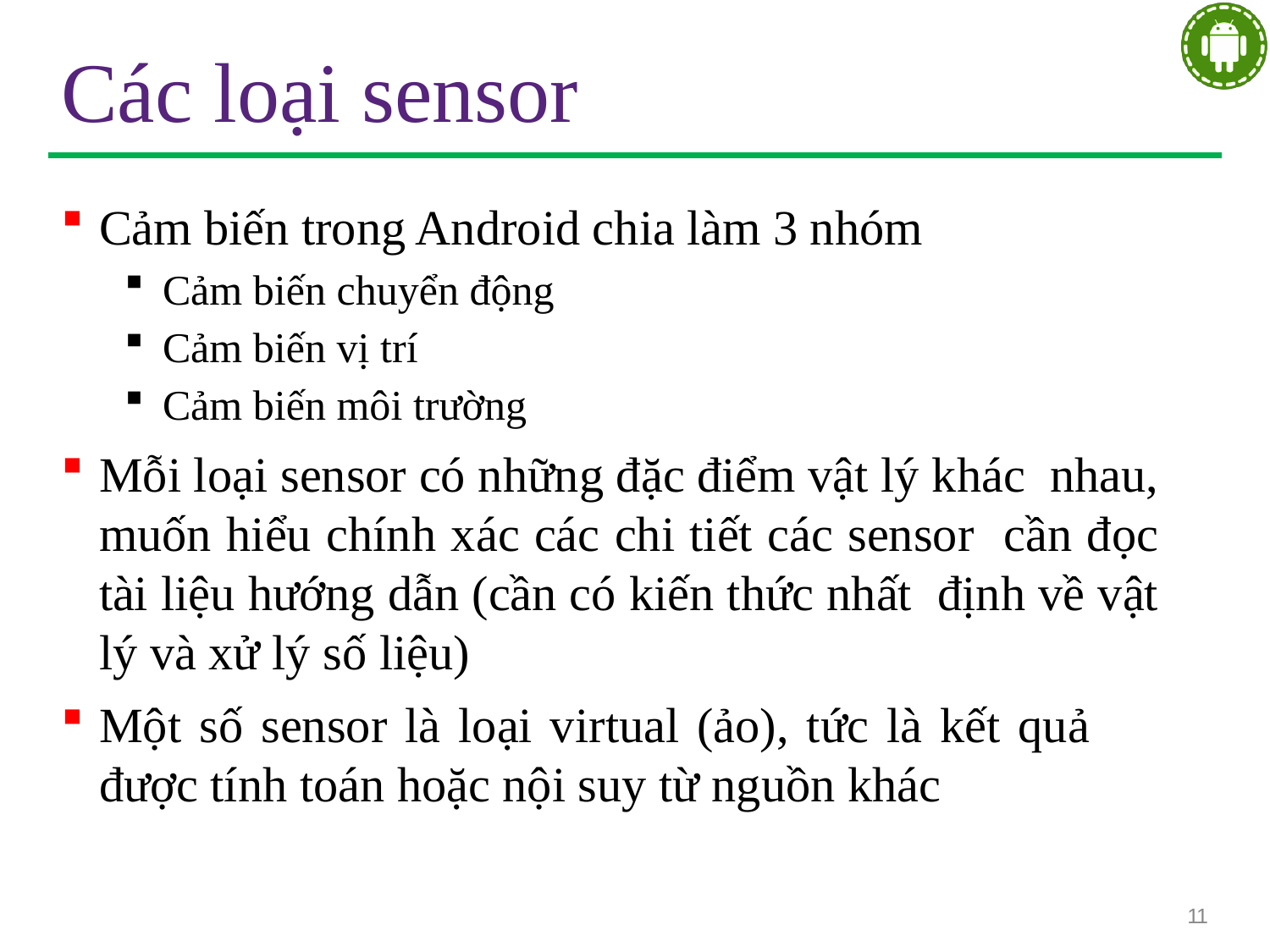

# Các loại sensor
Cảm biến trong Android chia làm 3 nhóm
Cảm biến chuyển động
Cảm biến vị trí
Cảm biến môi trường
Mỗi loại sensor có những đặc điểm vật lý khác  nhau, muốn hiểu chính xác các chi tiết các sensor  cần đọc tài liệu hướng dẫn (cần có kiến thức nhất  định về vật lý và xử lý số liệu)
Một số sensor là loại virtual (ảo), tức là kết quả  được tính toán hoặc nội suy từ nguồn khác
11